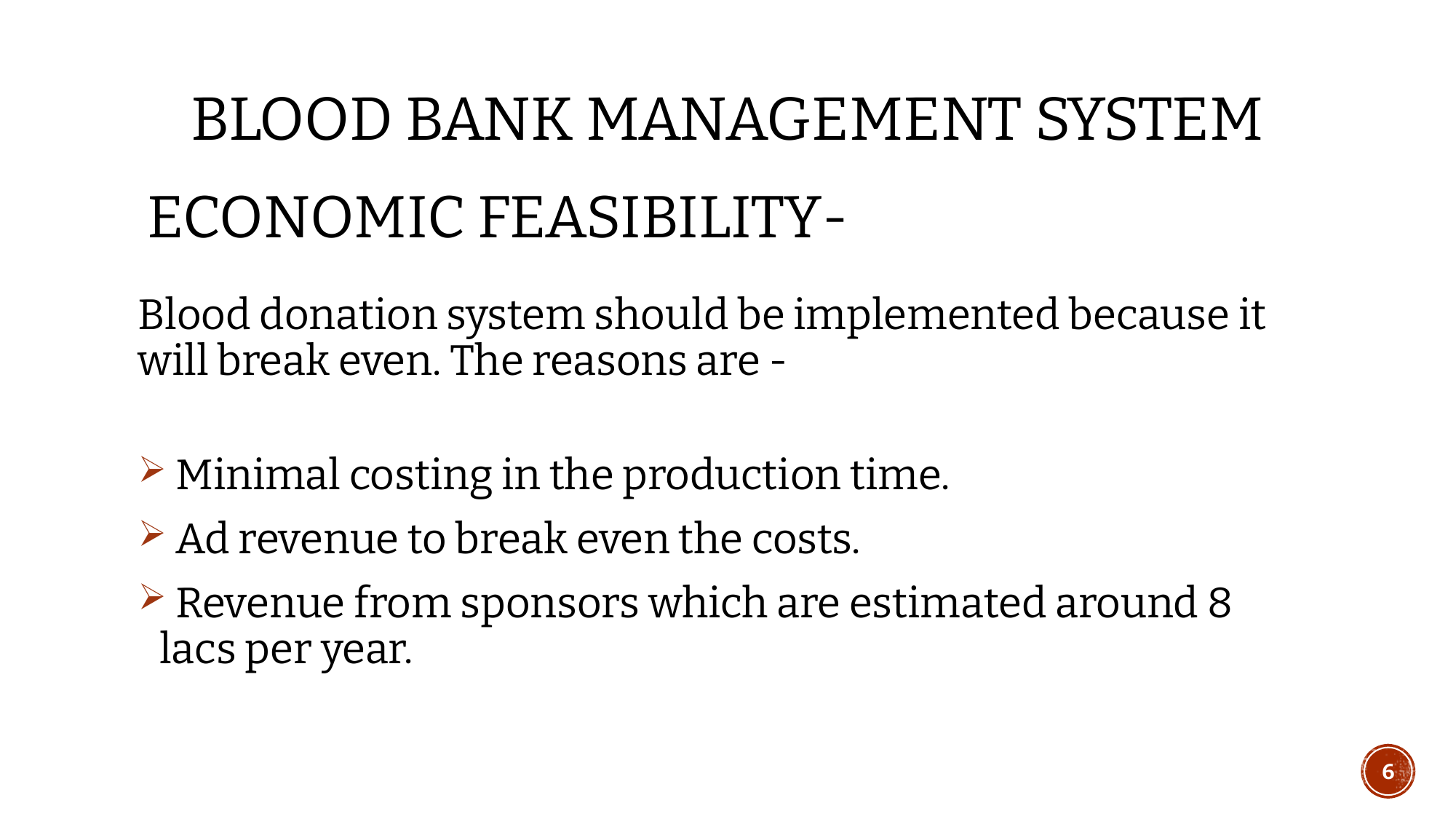

# blood bank management system
Economic Feasibility-
Blood donation system should be implemented because it will break even. The reasons are -

 Minimal costing in the production time.
 Ad revenue to break even the costs.
 Revenue from sponsors which are estimated around 8 lacs per year.

6